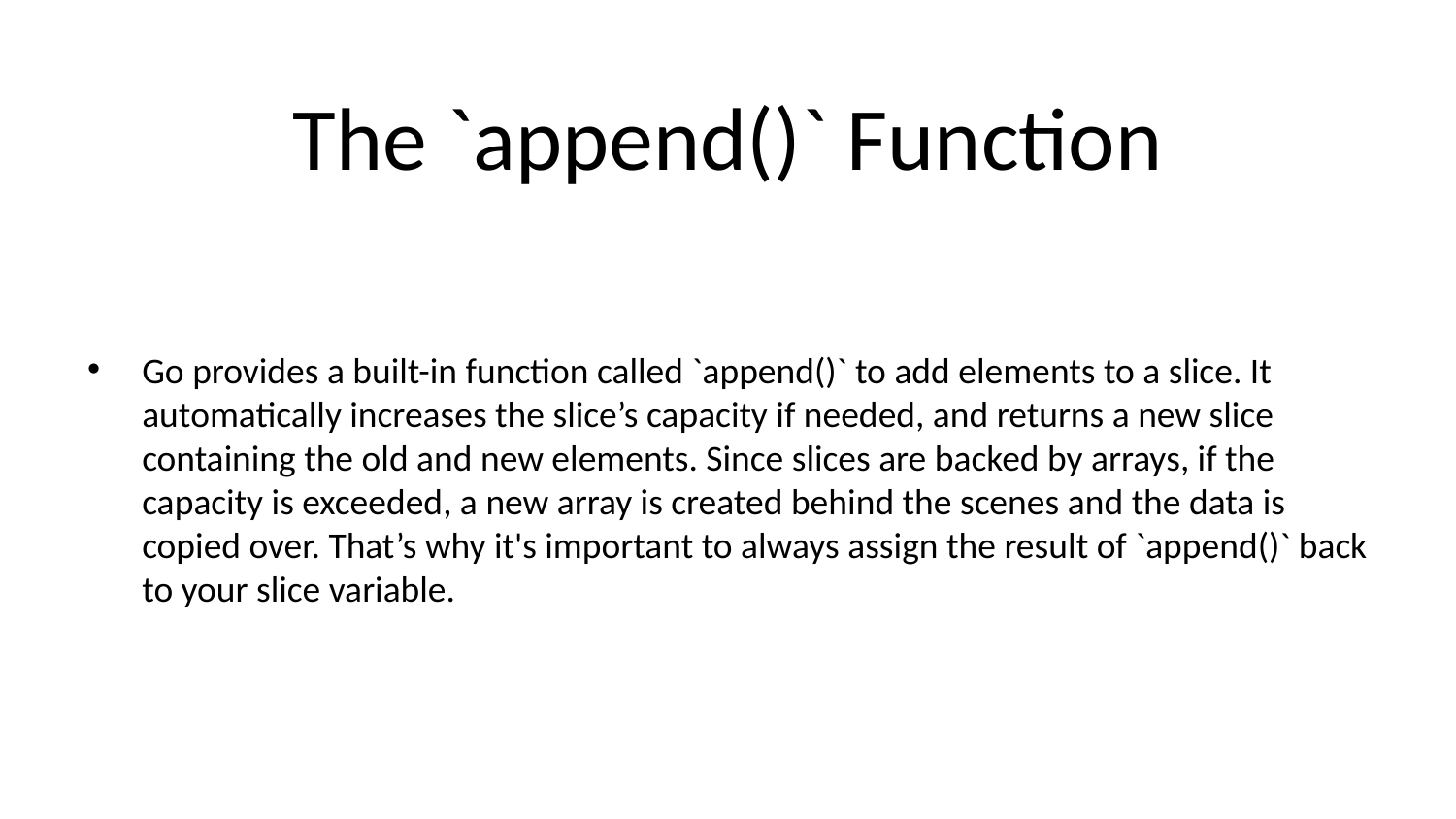

# The `append()` Function

Go provides a built-in function called `append()` to add elements to a slice. It automatically increases the slice’s capacity if needed, and returns a new slice containing the old and new elements. Since slices are backed by arrays, if the capacity is exceeded, a new array is created behind the scenes and the data is copied over. That’s why it's important to always assign the result of `append()` back to your slice variable.